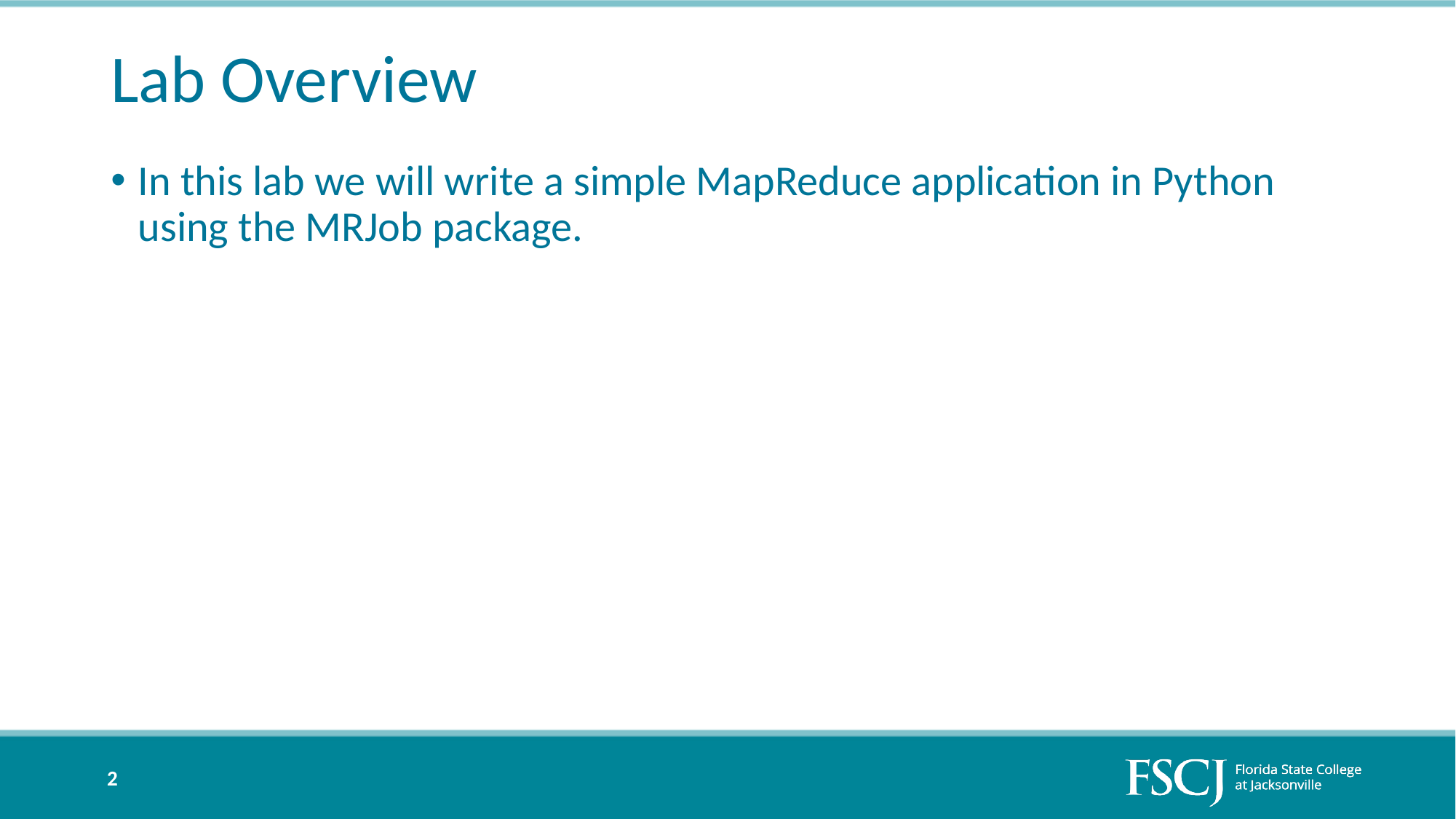

# Lab Overview
In this lab we will write a simple MapReduce application in Python using the MRJob package.